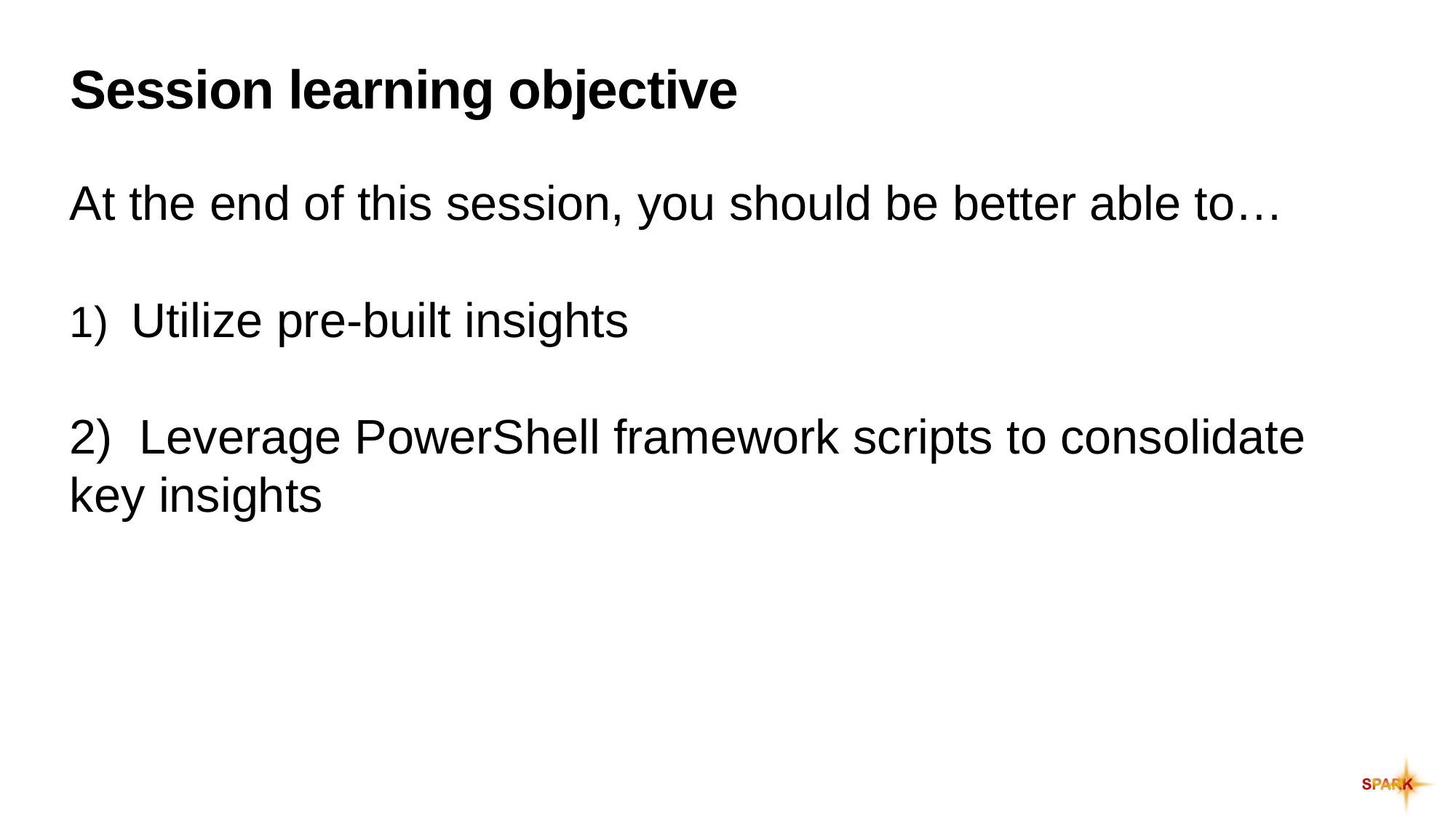

# Session learning objective
At the end of this session, you should be better able to…

Utilize pre-built insights

2)  Leverage PowerShell framework scripts to consolidate key insights